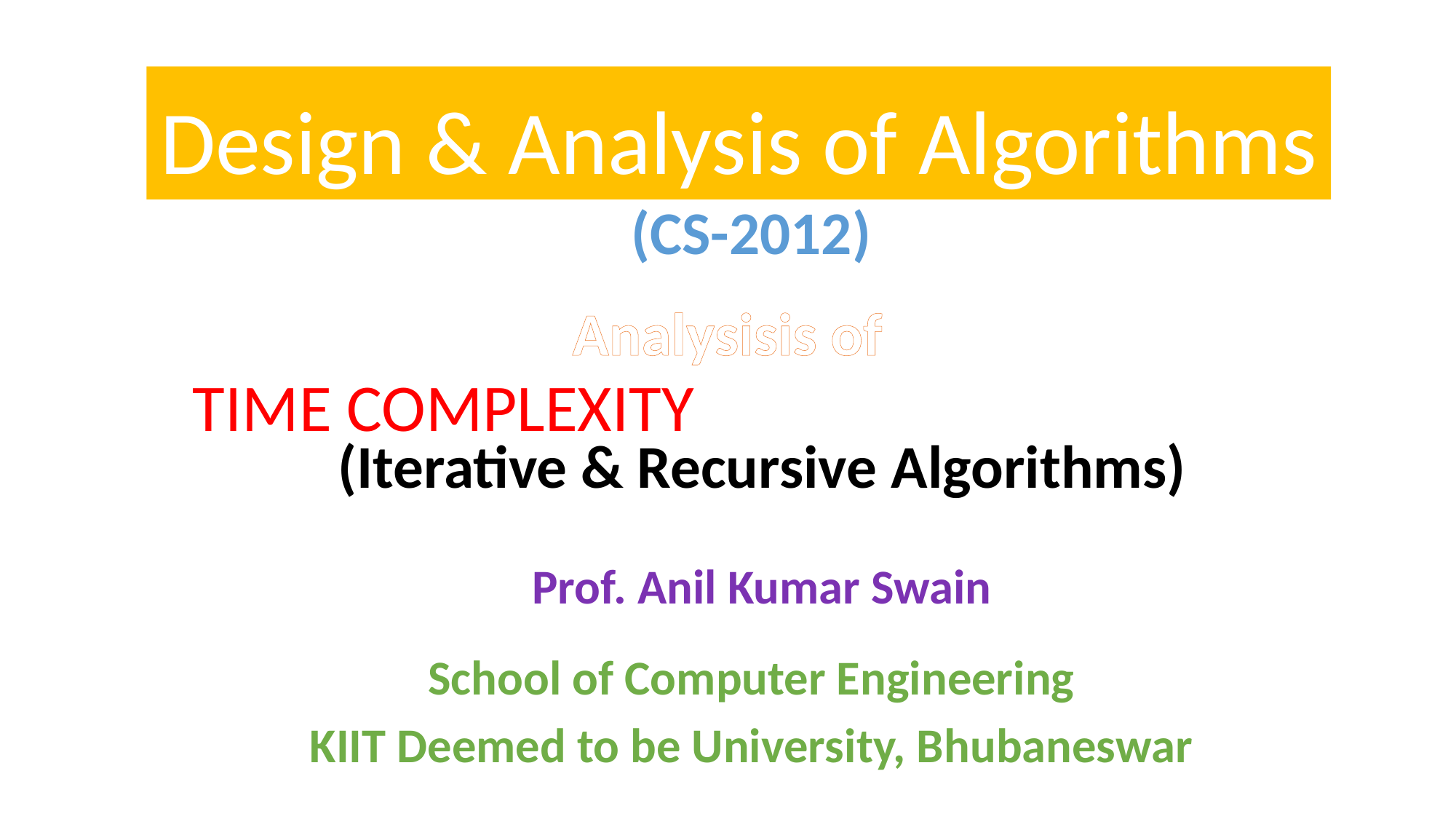

Design & Analysis of Algorithms
(CS-2012)
Analysisis of
# TIME COMPLEXITY
(Iterative & Recursive Algorithms)
Prof. Anil Kumar Swain
School of Computer Engineering
KIIT Deemed to be University, Bhubaneswar
Section IT-G1 & G2, CSE-KIIT
1